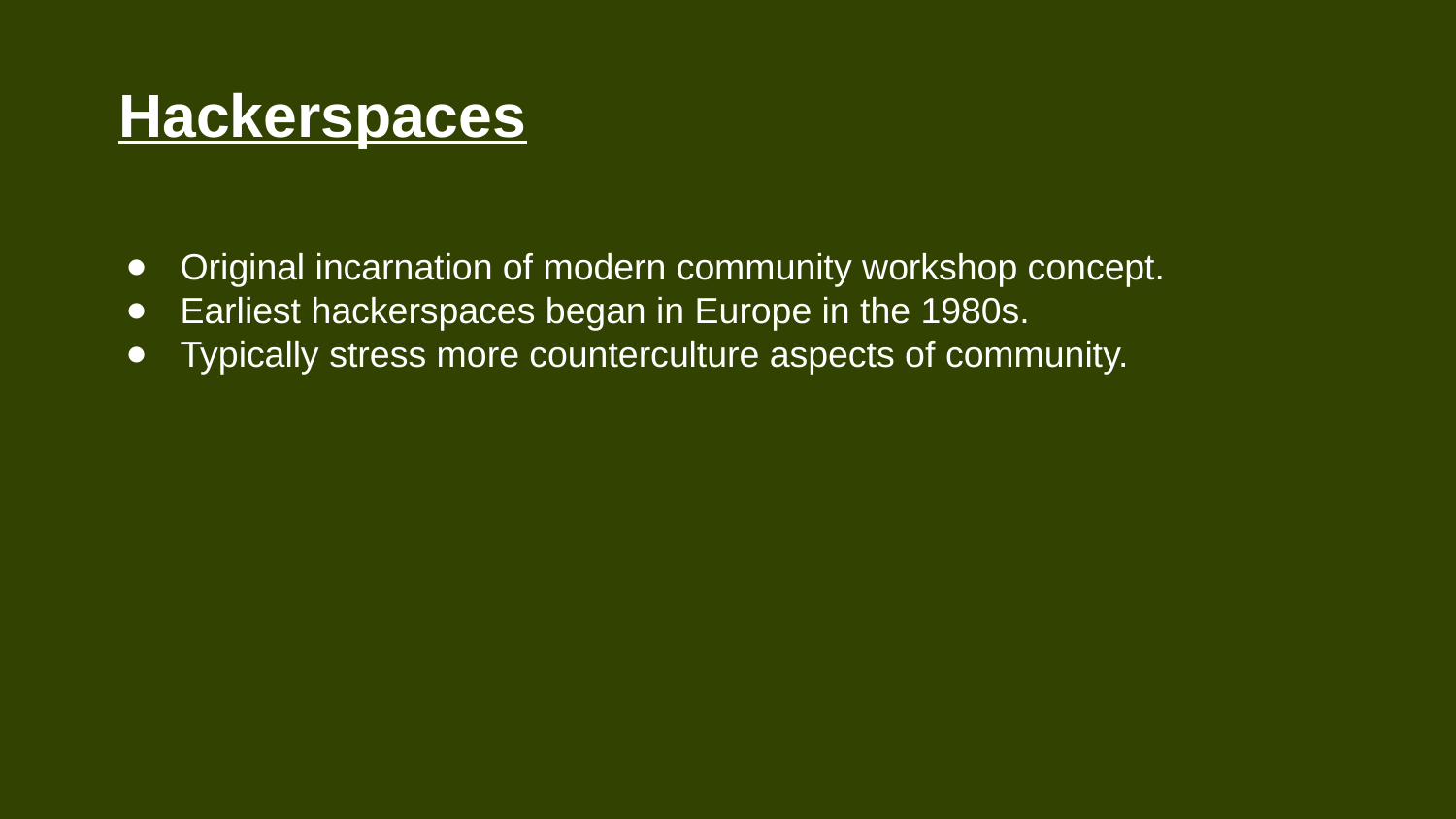

Hackerspaces
Original incarnation of modern community workshop concept.
Earliest hackerspaces began in Europe in the 1980s.
Typically stress more counterculture aspects of community.